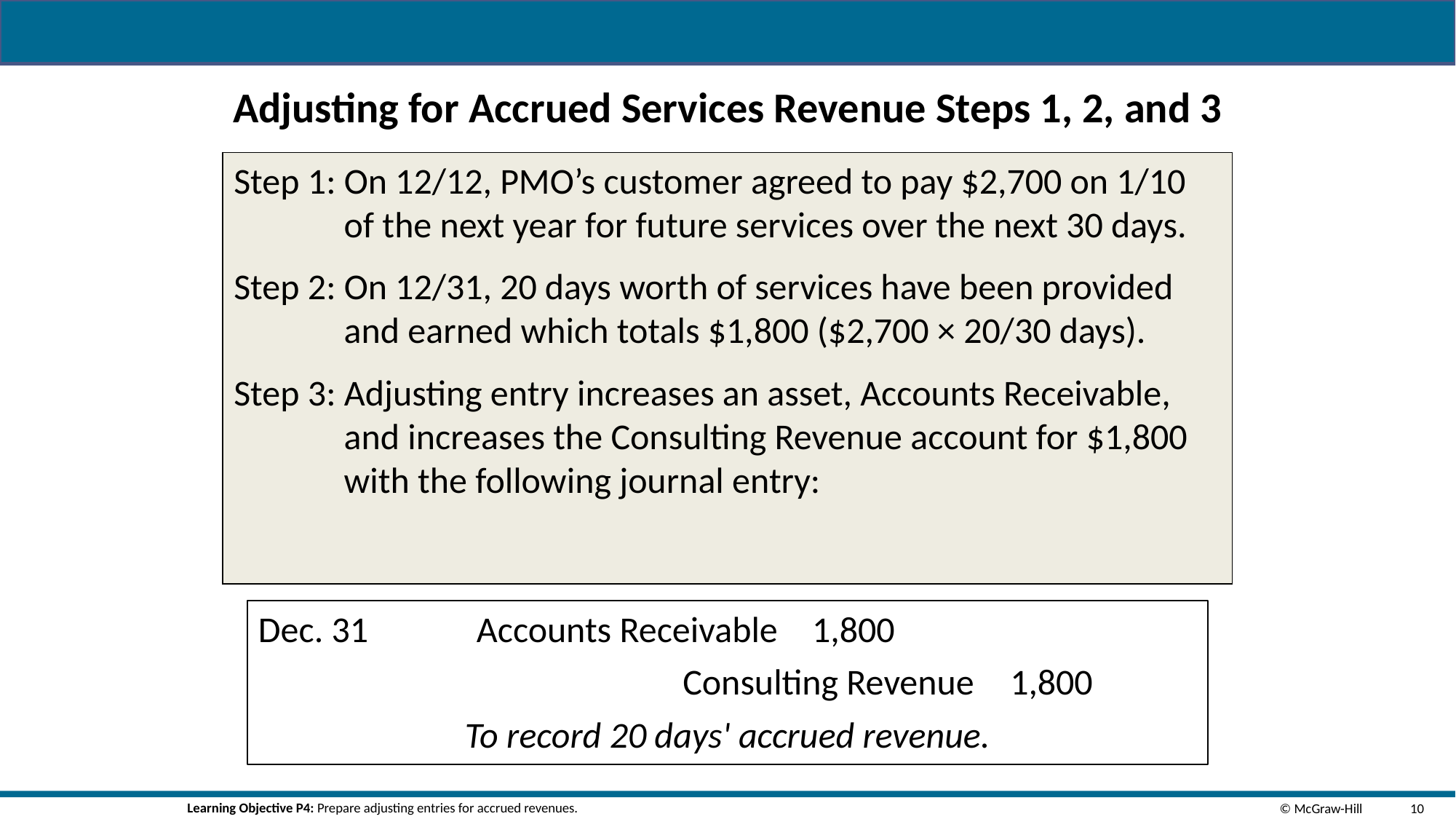

# Adjusting for Accrued Services Revenue Steps 1, 2, and 3
Step 1: On 12/12, PMO’s customer agreed to pay $2,700 on 1/10 of the next year for future services over the next 30 days.
Step 2: On 12/31, 20 days worth of services have been provided and earned which totals $1,800 ($2,700 × 20/30 days).
Step 3: Adjusting entry increases an asset, Accounts Receivable, and increases the Consulting Revenue account for $1,800 with the following journal entry:
Dec. 31	Accounts Receivable	 1,800
Consulting Revenue	1,800
To record 20 days' accrued revenue.

10
Learning Objective P4: Prepare adjusting entries for accrued revenues.